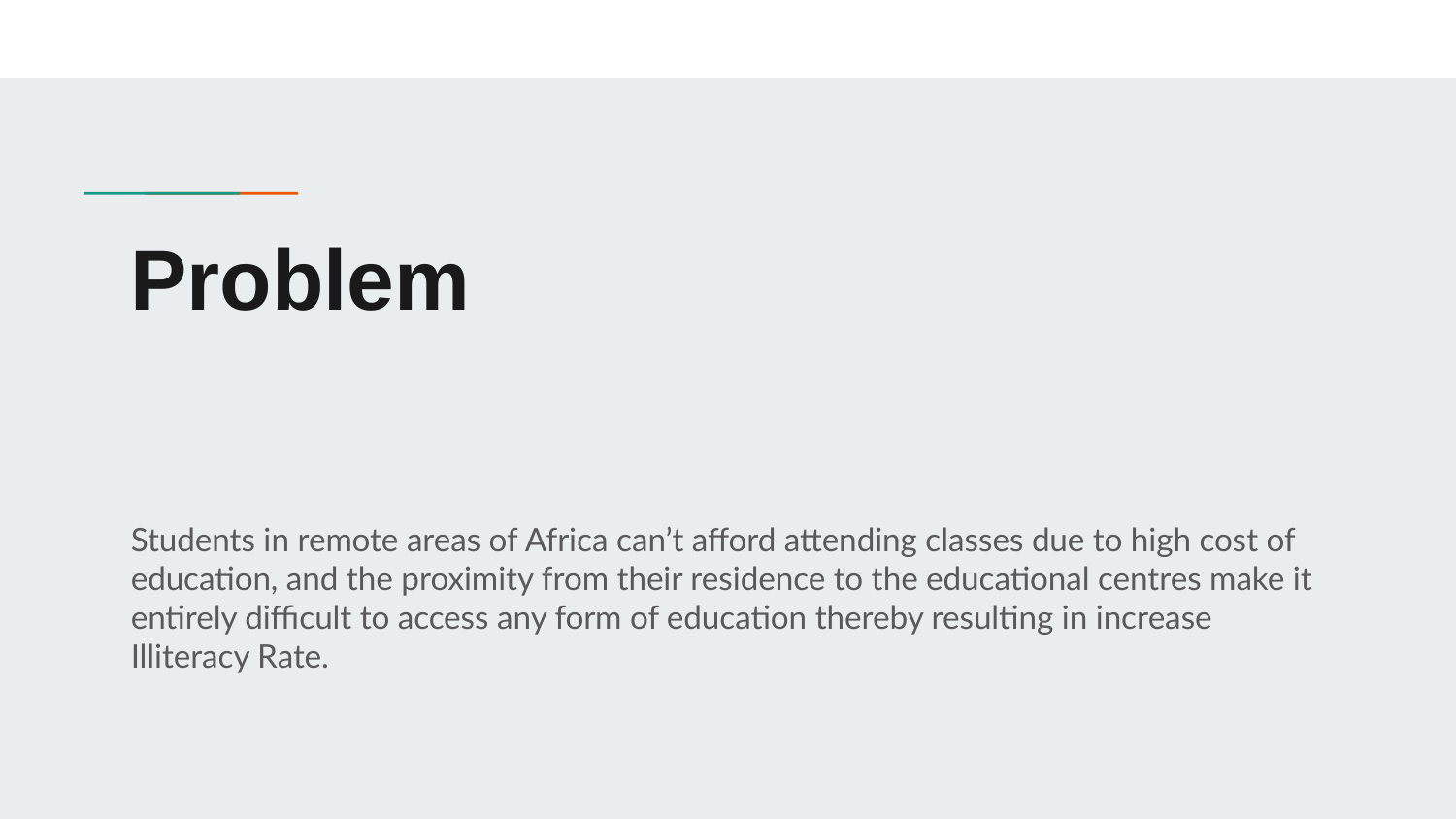

# Problem

Students in remote areas of Africa can’t afford attending classes due to high cost of education, and the proximity from their residence to the educational centres make it entirely difficult to access any form of education thereby resulting in increase Illiteracy Rate.